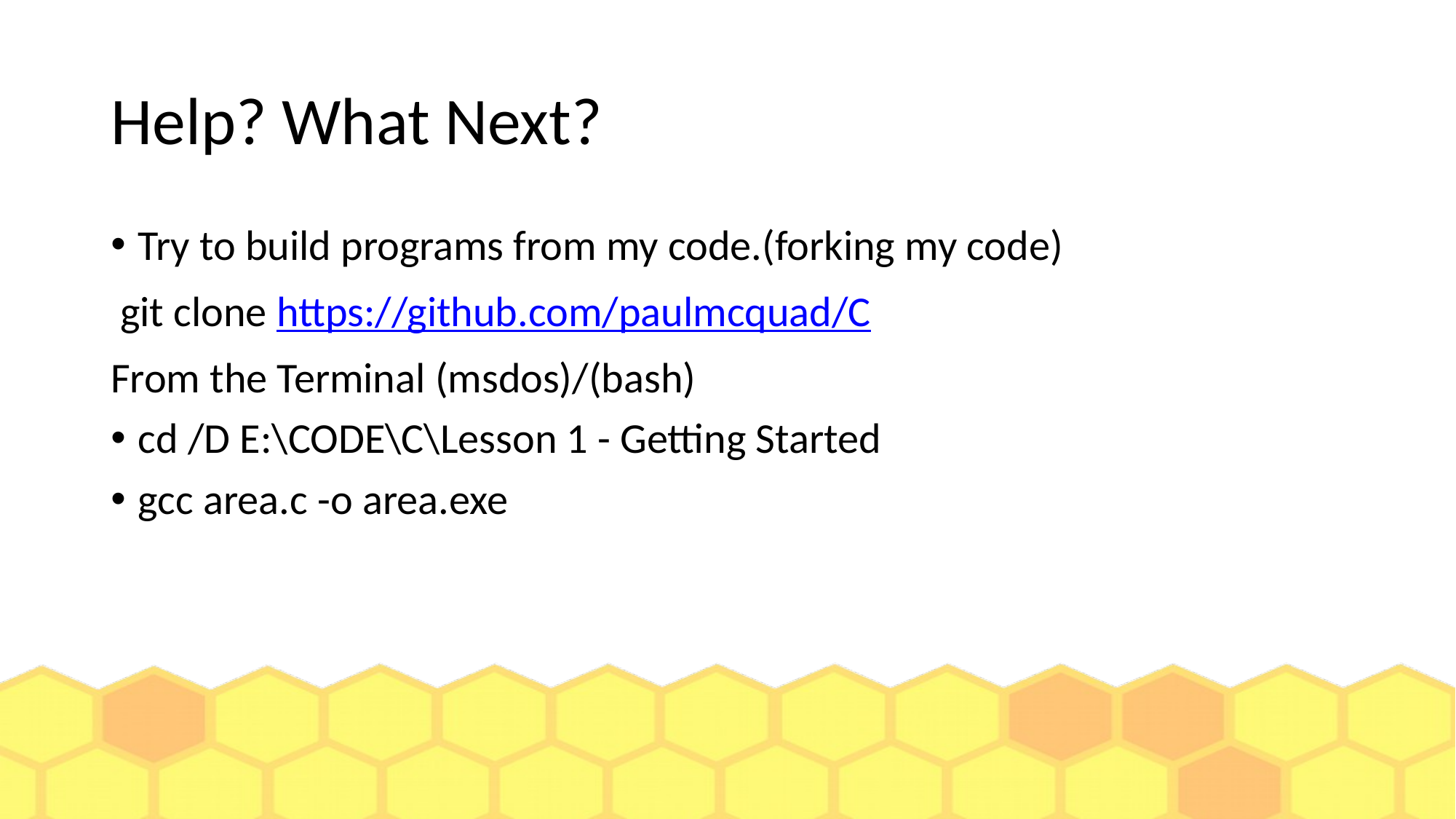

Help? What Next?
Try to build programs from my code.(forking my code)
 git clone https://github.com/paulmcquad/C
From the Terminal (msdos)/(bash)
cd /D E:\CODE\C\Lesson 1 - Getting Started
gcc area.c -o area.exe